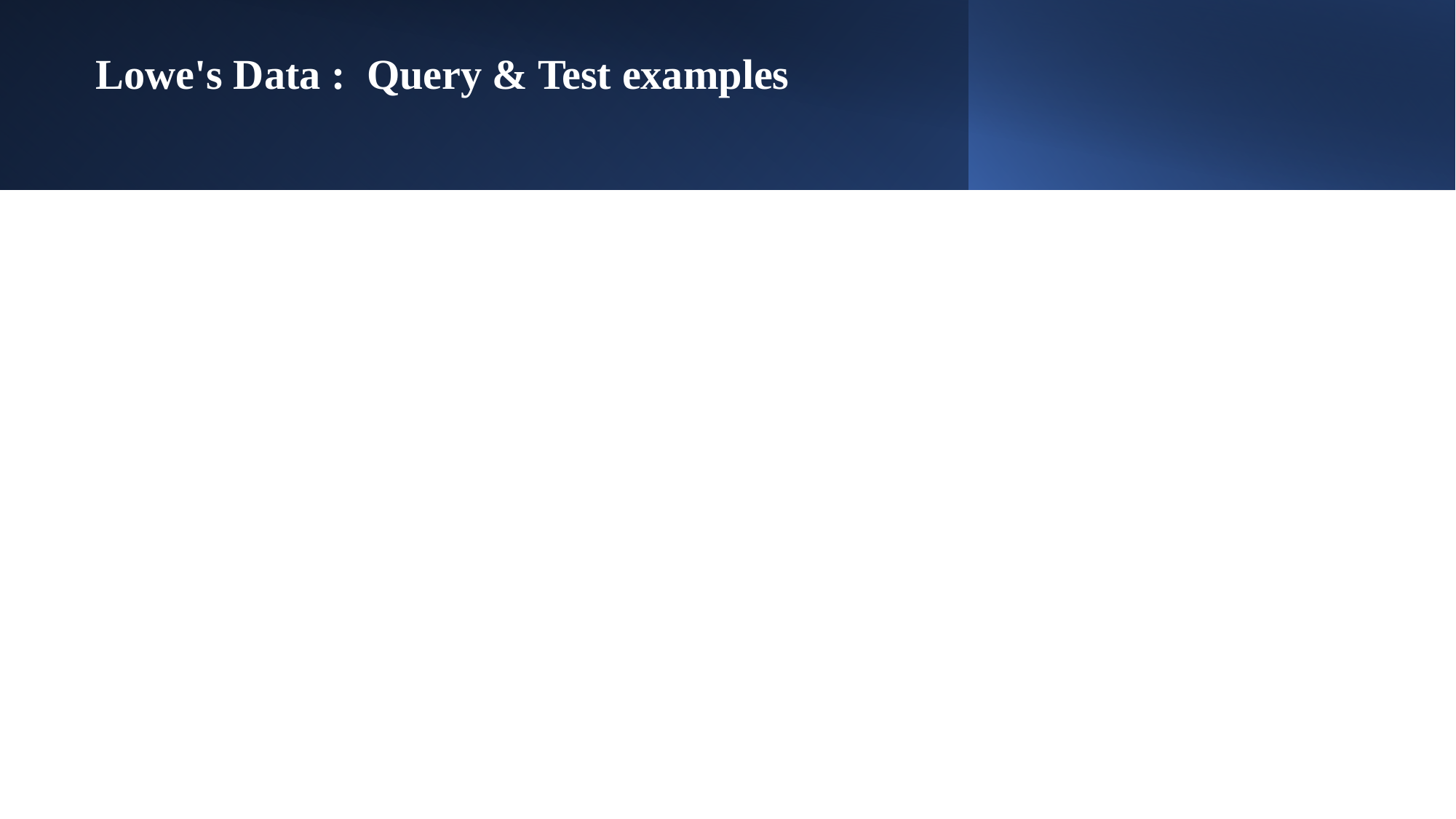

# Lowe's Data :  Query & Test examples